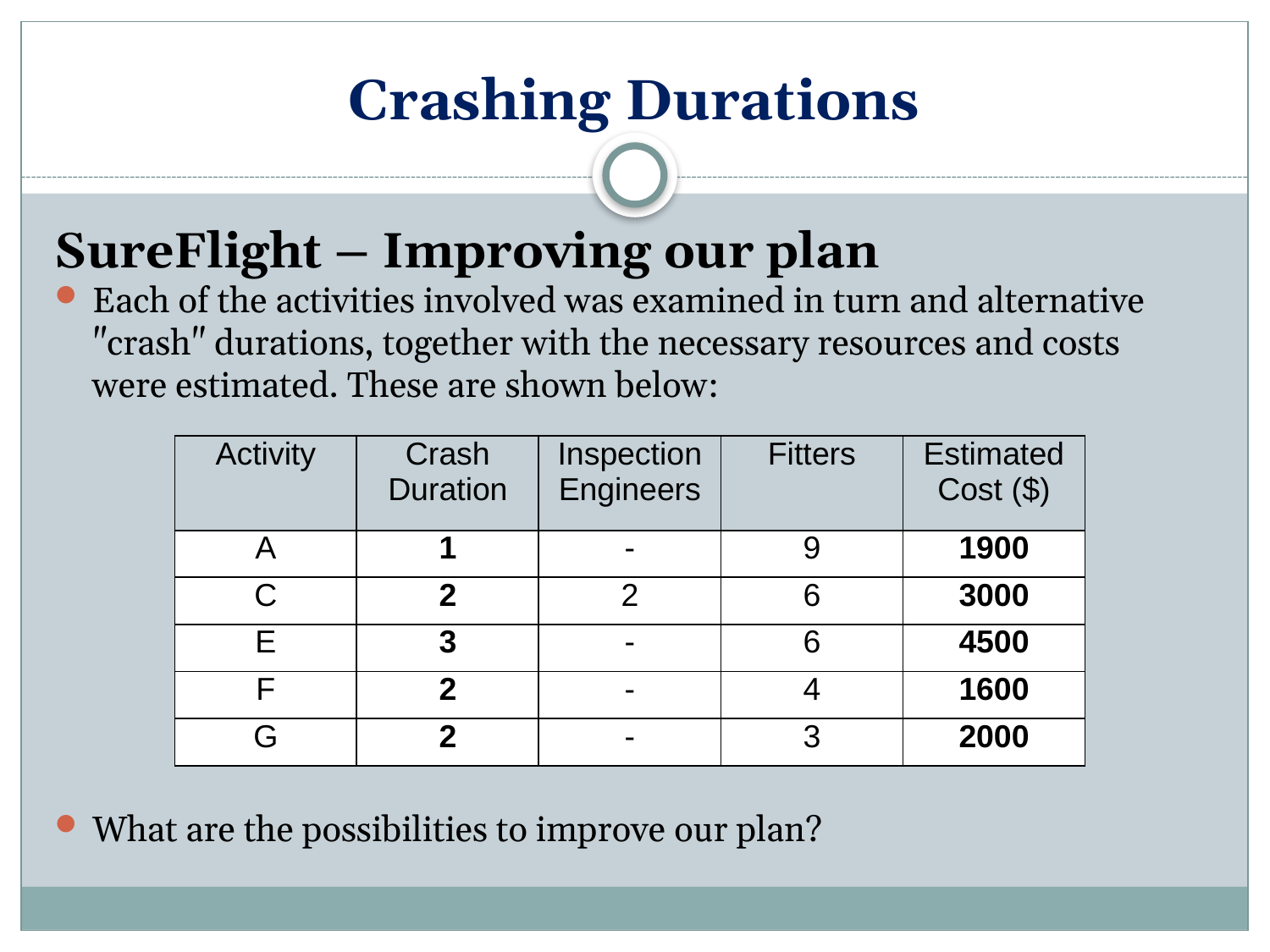

# Crashing Durations
SureFlight – Improving our plan
Each of the activities involved was examined in turn and alternative "crash" durations, together with the necessary resources and costs were estimated. These are shown below:

What are the possibilities to improve our plan?
| Activity | Crash Duration | Inspection Engineers | Fitters | Estimated Cost ($) |
| --- | --- | --- | --- | --- |
| A | 1 | - | 9 | 1900 |
| C | 2 | 2 | 6 | 3000 |
| E | 3 | - | 6 | 4500 |
| F | 2 | - | 4 | 1600 |
| G | 2 | - | 3 | 2000 |